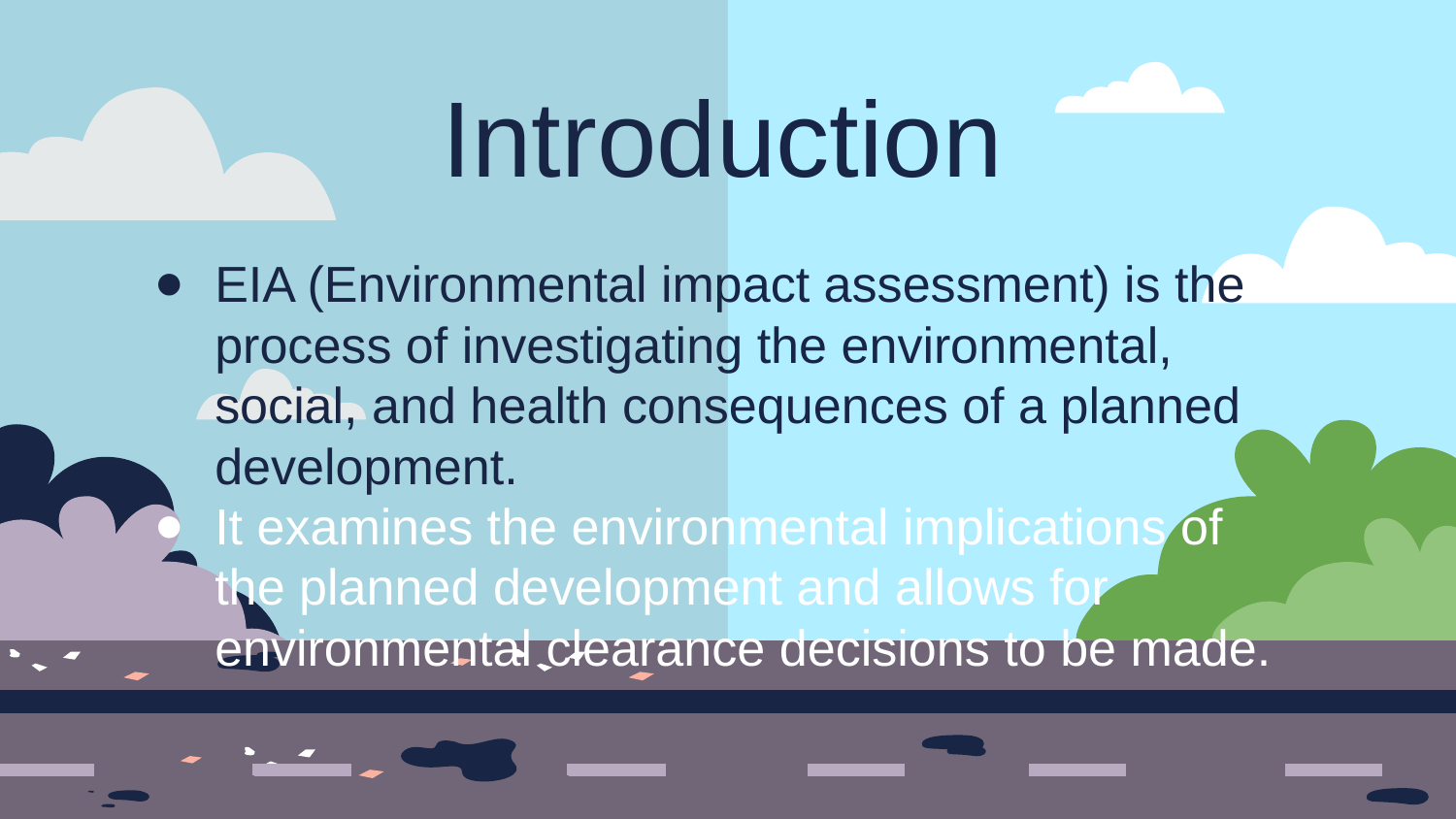

# Introduction
EIA (Environmental impact assessment) is the process of investigating the environmental, social, and health consequences of a planned development.
It examines the environmental implications of the planned development and allows for environmental clearance decisions to be made.